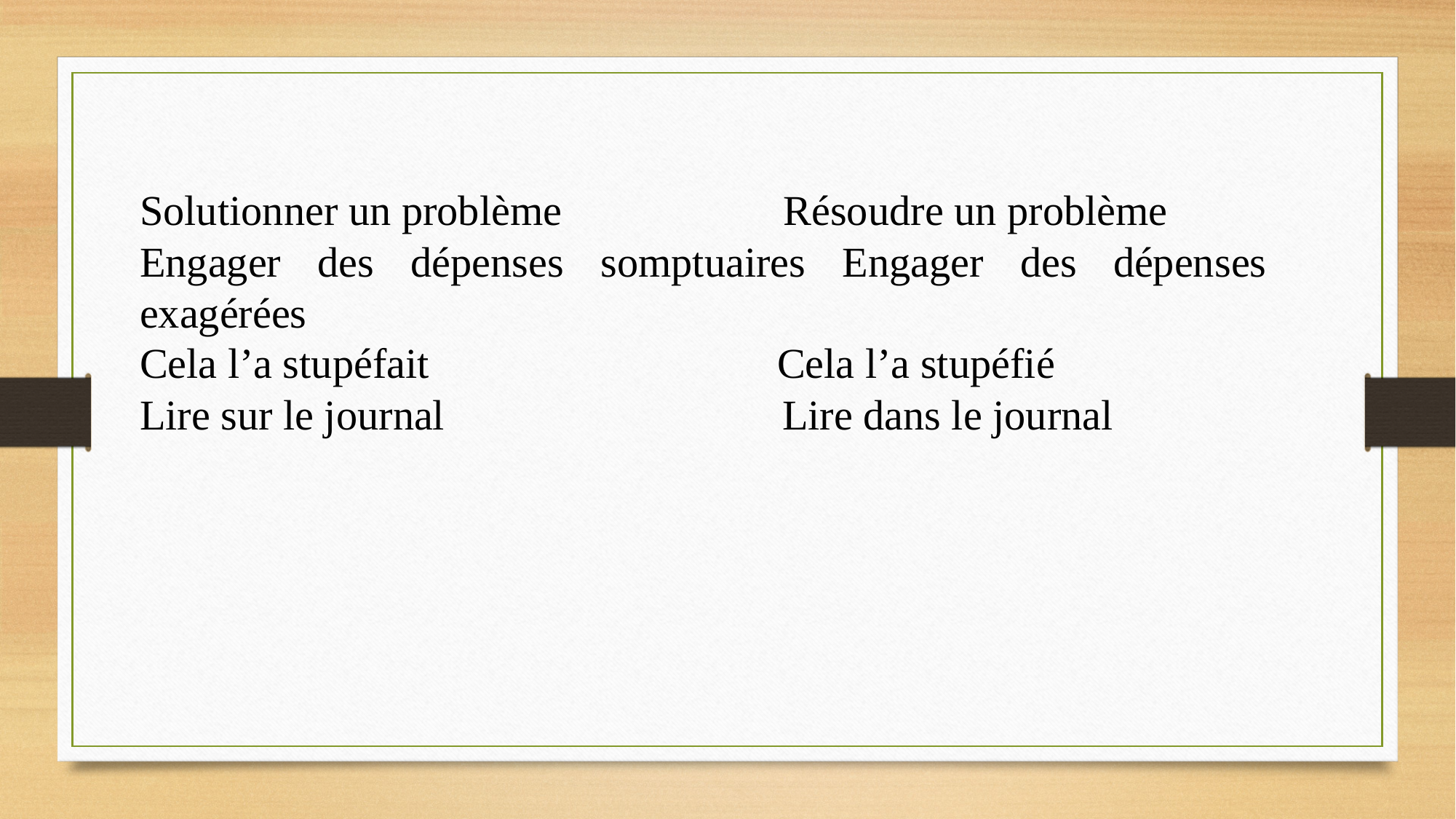

Solutionner un problème                     Résoudre un problème
Engager des dépenses somptuaires Engager des dépenses exagérées
Cela l’a stupéfait                                 Cela l’a stupéfié
Lire sur le journal                                Lire dans le journal